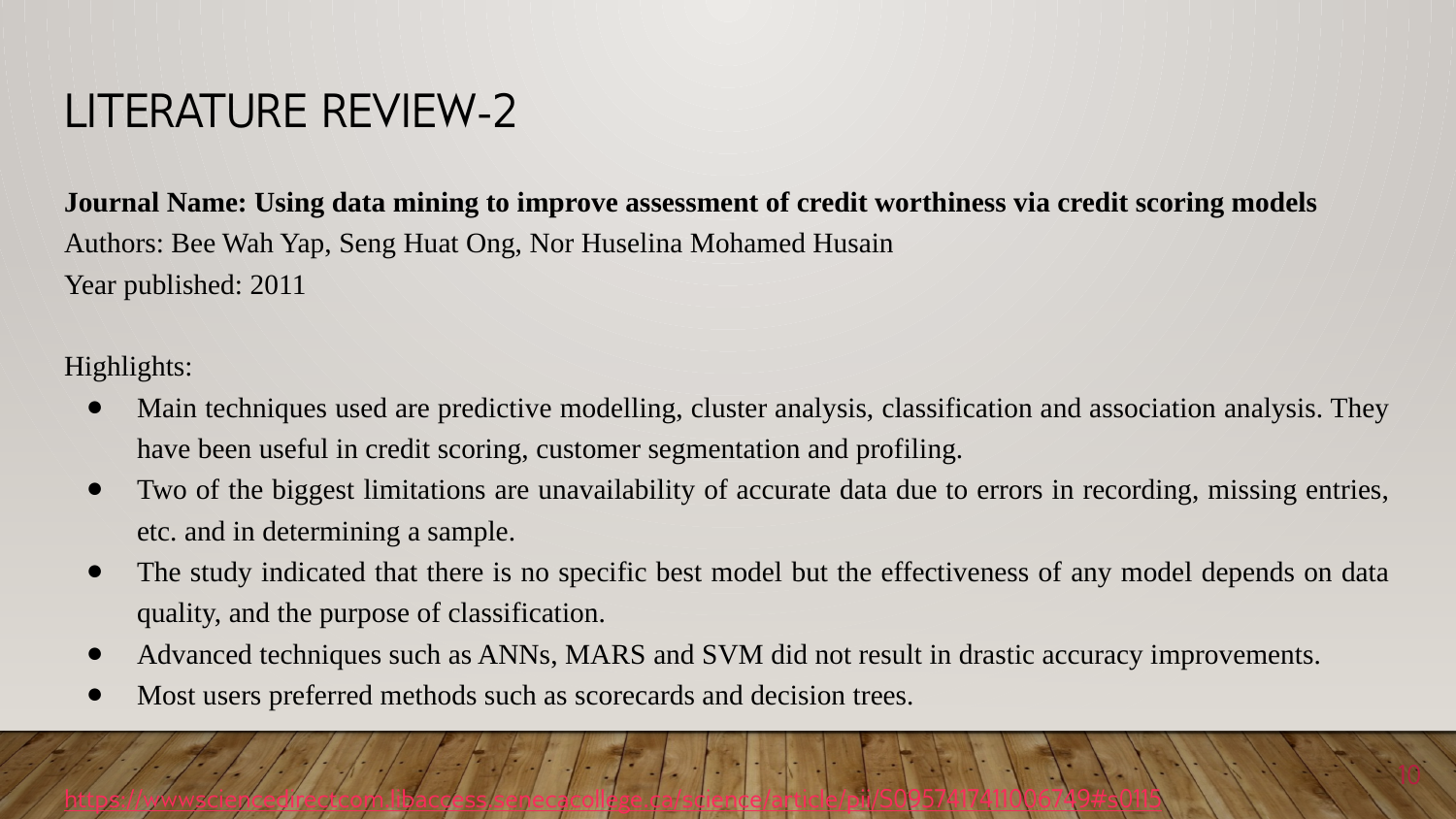

# Literature Review-2
Journal Name: Using data mining to improve assessment of credit worthiness via credit scoring models
Authors: Bee Wah Yap, Seng Huat Ong, Nor Huselina Mohamed Husain
Year published: 2011

Highlights:
Main techniques used are predictive modelling, cluster analysis, classification and association analysis. They have been useful in credit scoring, customer segmentation and profiling.
Two of the biggest limitations are unavailability of accurate data due to errors in recording, missing entries, etc. and in determining a sample.
The study indicated that there is no specific best model but the effectiveness of any model depends on data quality, and the purpose of classification.
Advanced techniques such as ANNs, MARS and SVM did not result in drastic accuracy improvements.
Most users preferred methods such as scorecards and decision trees.

https://wwwsciencedirectcom.libaccess.senecacollege.ca/science/article/pii/S0957417411006749#s0115
10